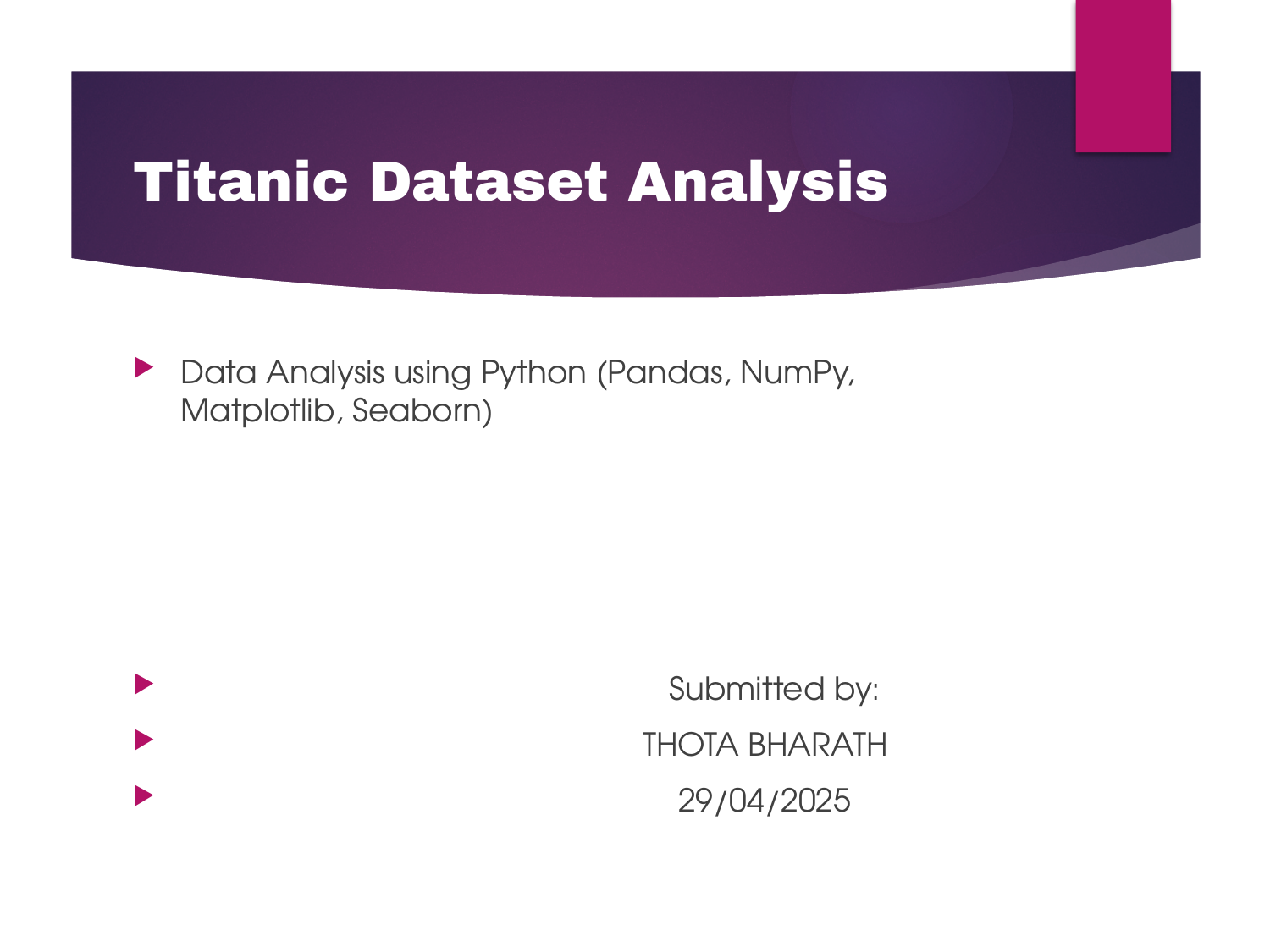

# Titanic Dataset Analysis
Data Analysis using Python (Pandas, NumPy, Matplotlib, Seaborn)

                                                       Submitted by:
                                                    THOTA BHARATH
                                                        29/04/2025